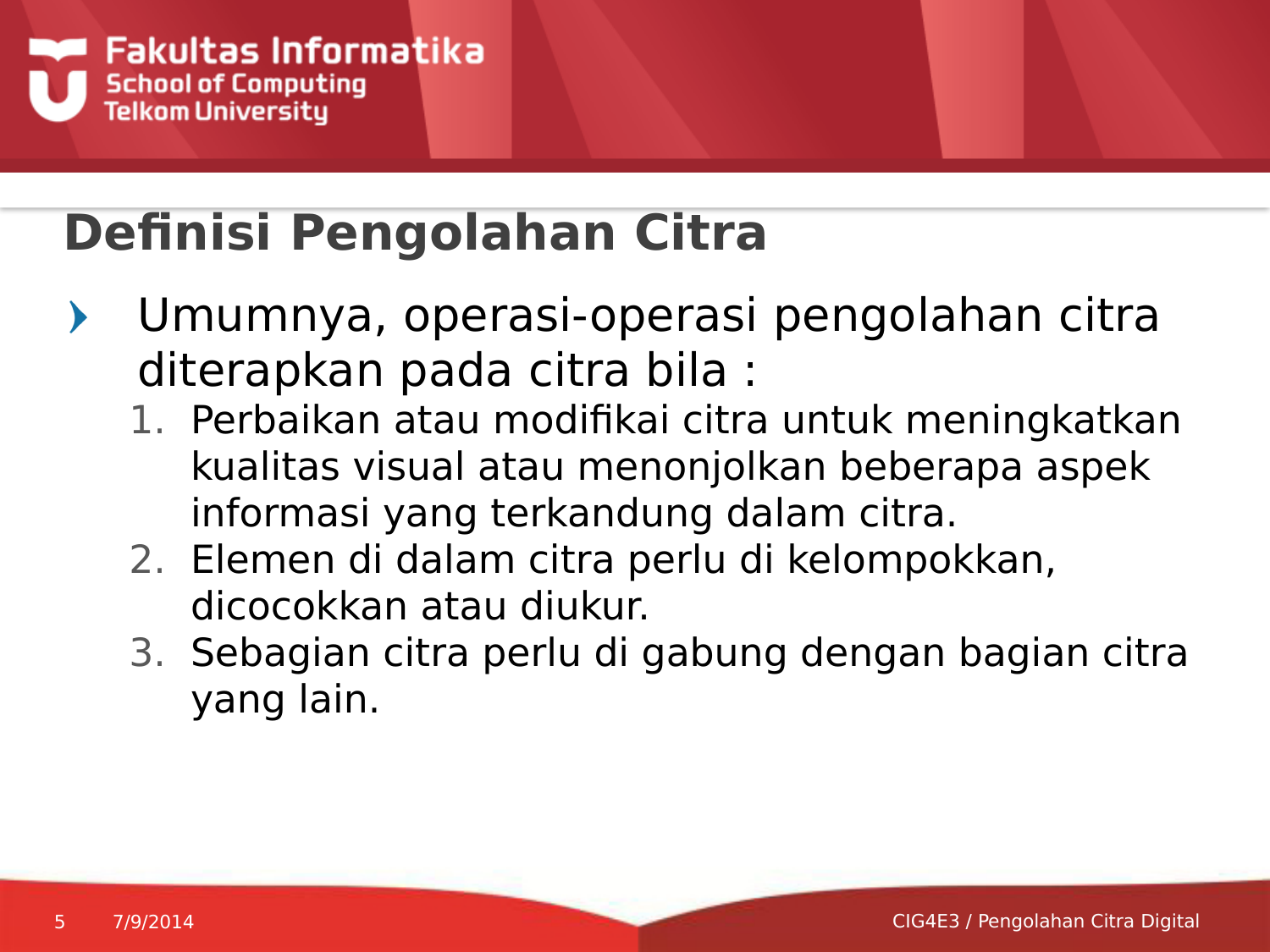

# Definisi Pengolahan Citra
Umumnya, operasi-operasi pengolahan citra diterapkan pada citra bila :
Perbaikan atau modifikai citra untuk meningkatkan kualitas visual atau menonjolkan beberapa aspek informasi yang terkandung dalam citra.
Elemen di dalam citra perlu di kelompokkan, dicocokkan atau diukur.
Sebagian citra perlu di gabung dengan bagian citra yang lain.

5
7/9/2014